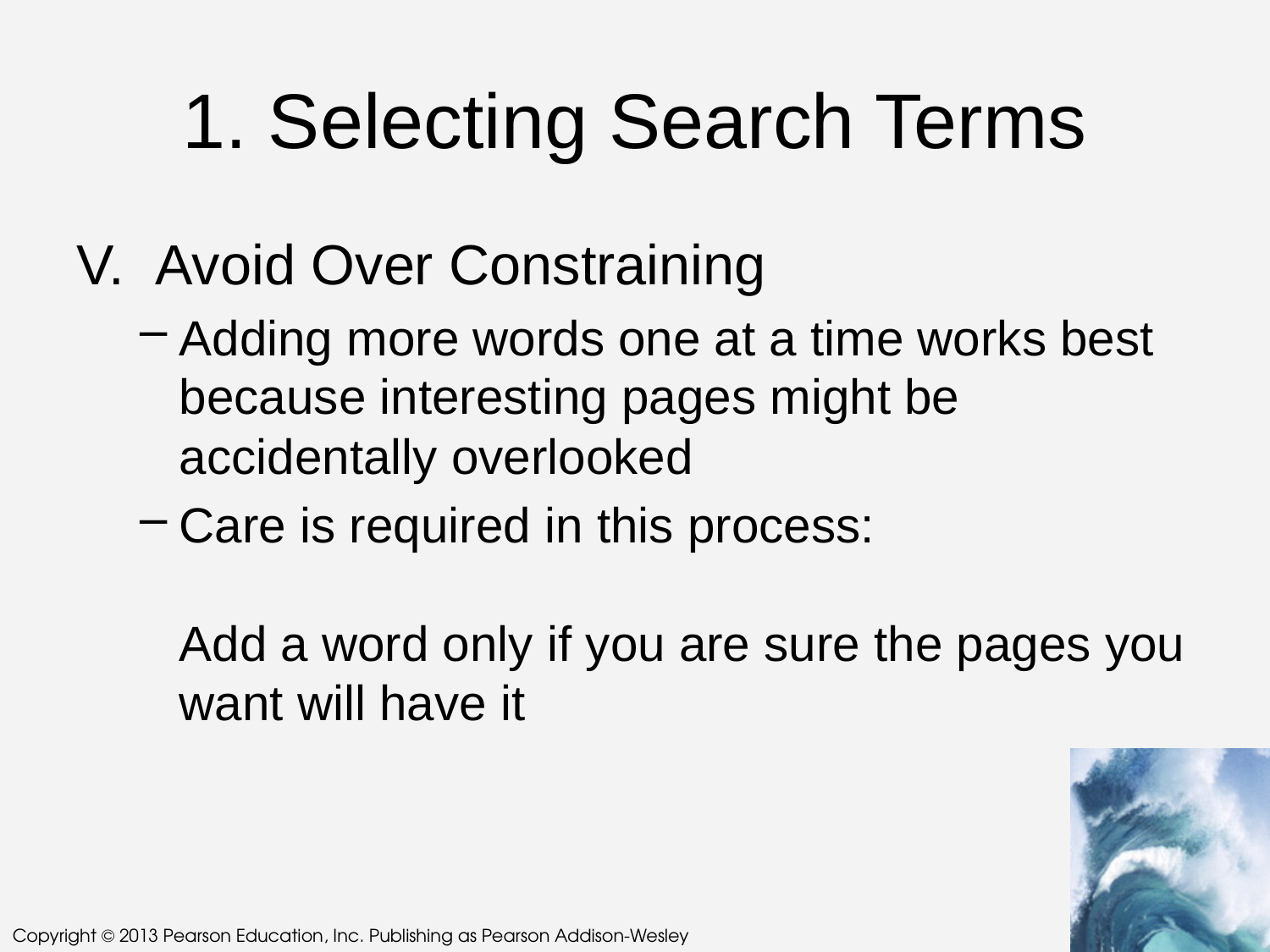

# 1. Selecting Search Terms
Avoid Over Constraining
Adding more words one at a time works best because interesting pages might be accidentally overlooked
Care is required in this process:
Add a word only if you are sure the pages you want will have it